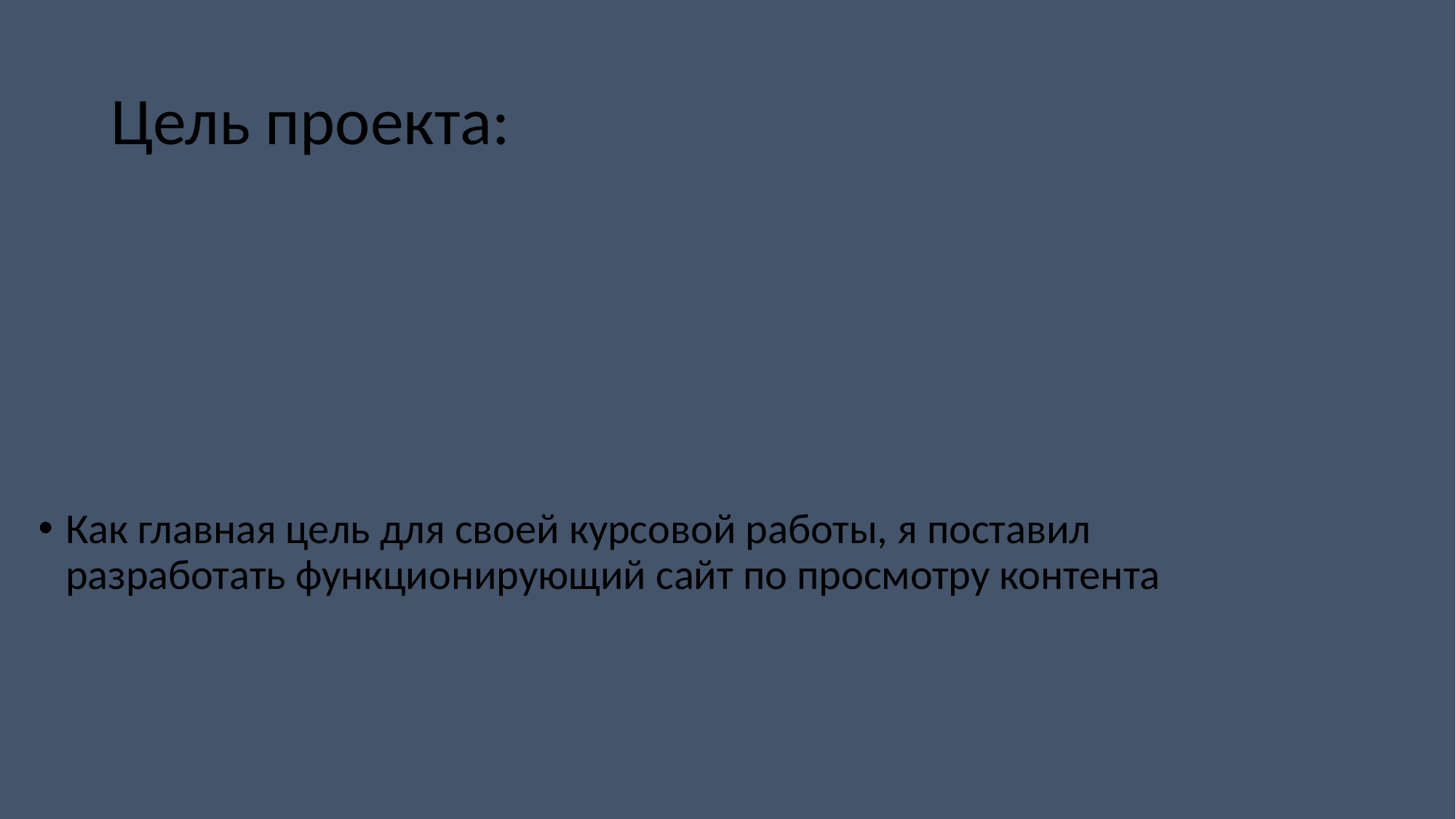

# Цель проекта:
Как главная цель для своей курсовой работы, я поставил разработать функционирующий сайт по просмотру контента